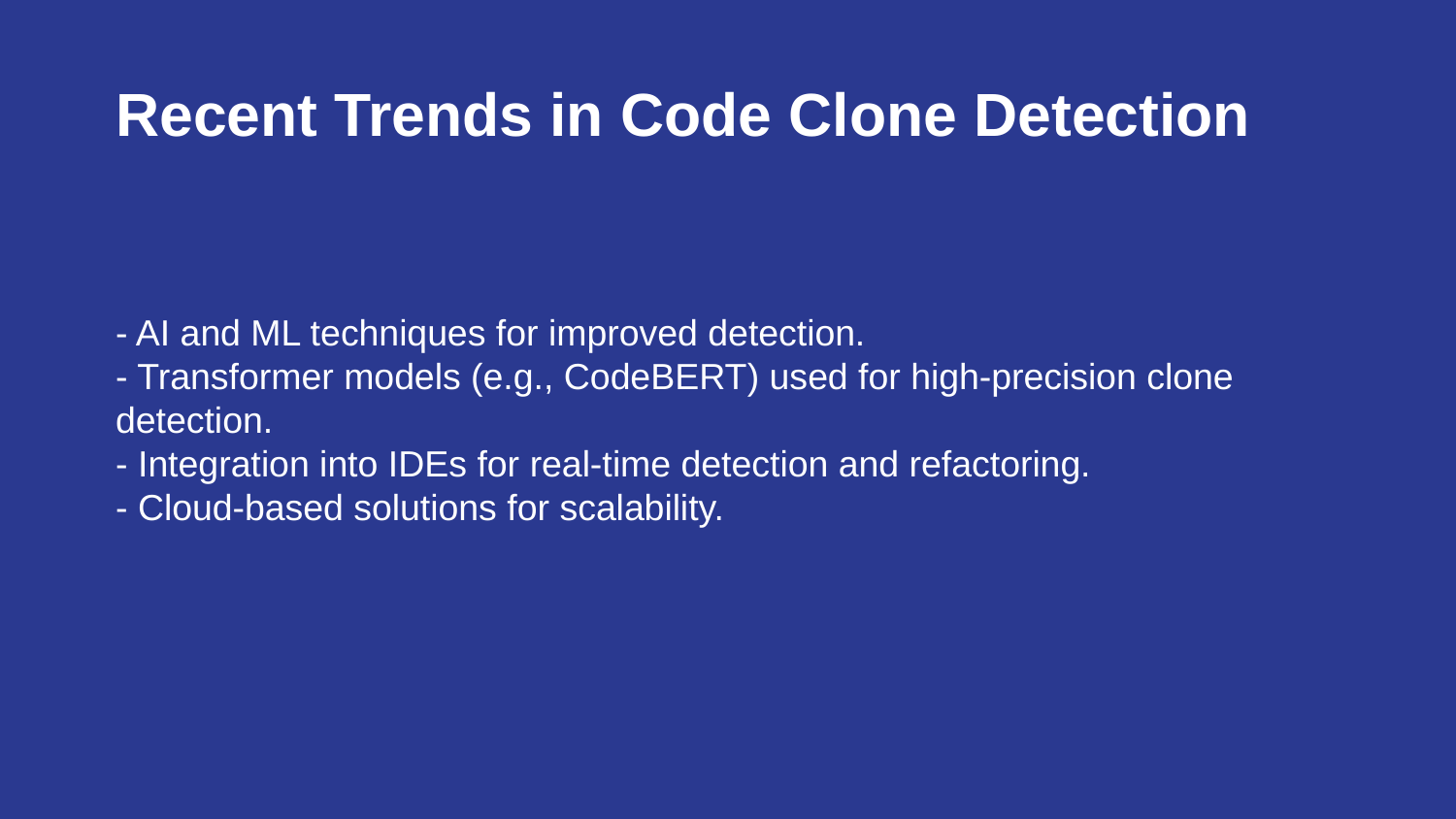

Recent Trends in Code Clone Detection
- AI and ML techniques for improved detection.
- Transformer models (e.g., CodeBERT) used for high-precision clone detection.
- Integration into IDEs for real-time detection and refactoring.
- Cloud-based solutions for scalability.